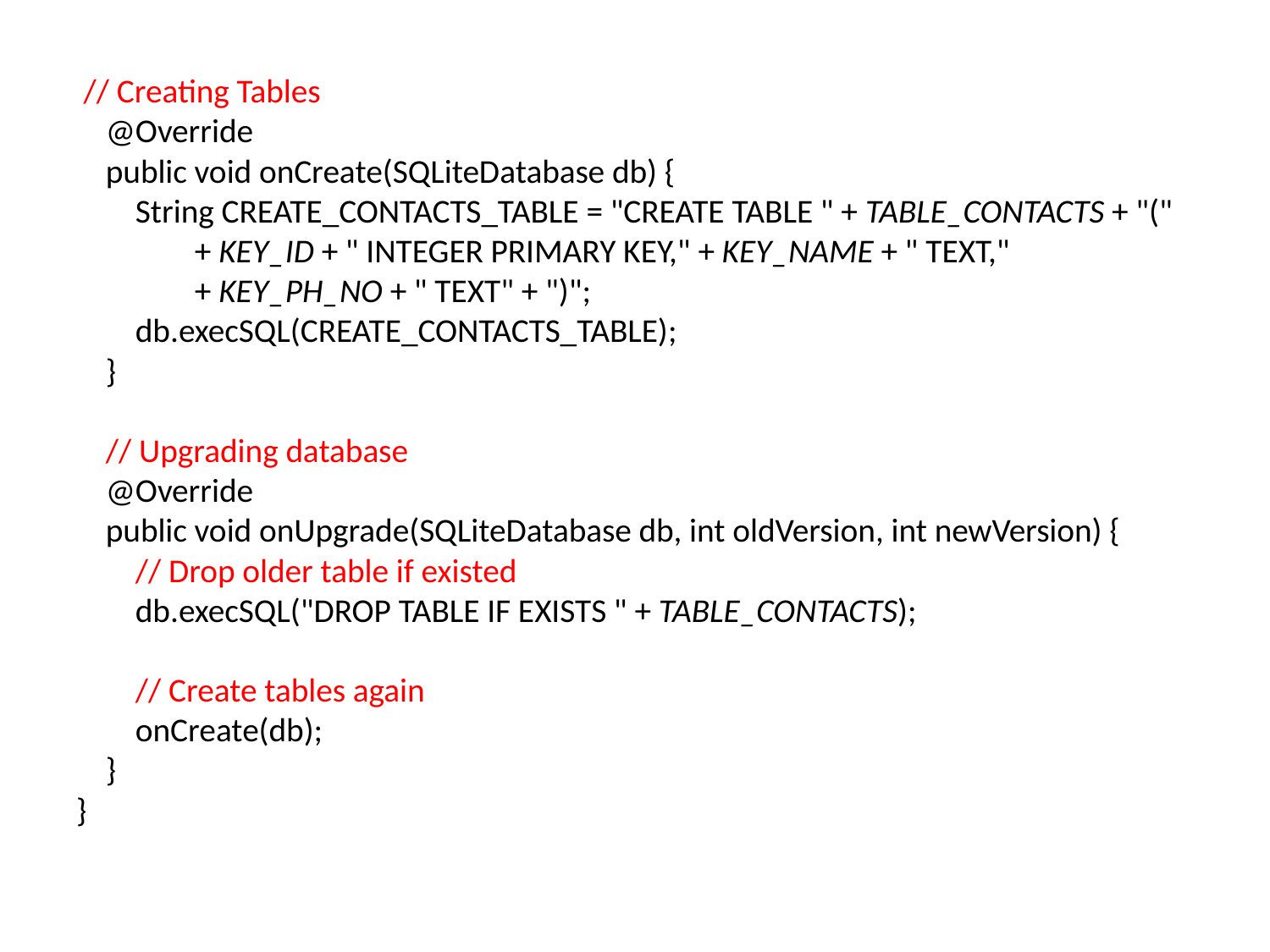

// Creating Tables
    @Override
    public void onCreate(SQLiteDatabase db) {
        String CREATE_CONTACTS_TABLE = "CREATE TABLE " + TABLE_CONTACTS + "("
                + KEY_ID + " INTEGER PRIMARY KEY," + KEY_NAME + " TEXT,"
                + KEY_PH_NO + " TEXT" + ")";
        db.execSQL(CREATE_CONTACTS_TABLE);
    }
    // Upgrading database
    @Override
    public void onUpgrade(SQLiteDatabase db, int oldVersion, int newVersion) {
        // Drop older table if existed
        db.execSQL("DROP TABLE IF EXISTS " + TABLE_CONTACTS);
        // Create tables again
        onCreate(db);
    }
}